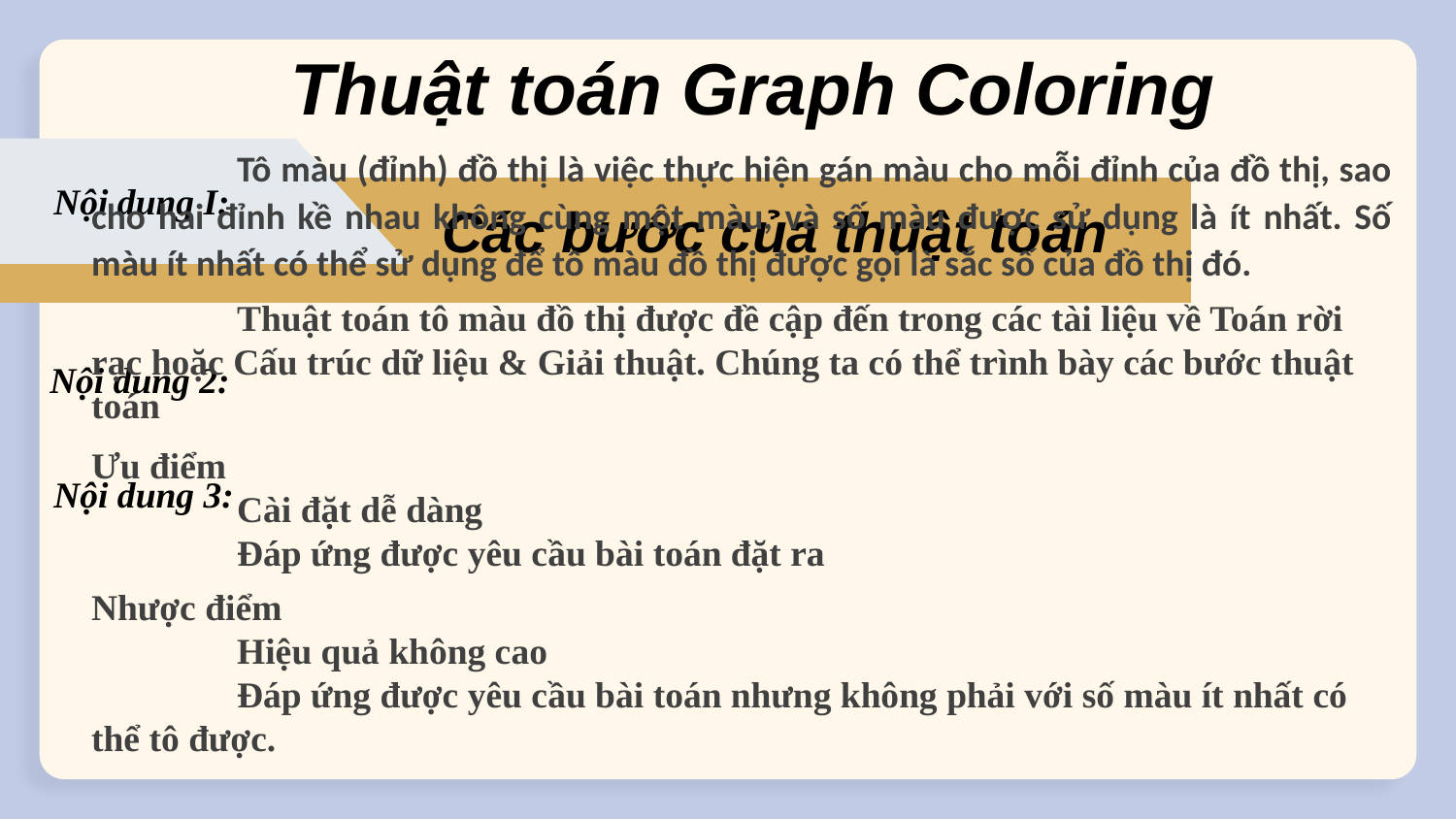

Thuật toán Graph Coloring
	Tô màu (đỉnh) đồ thị là việc thực hiện gán màu cho mỗi đỉnh của đồ thị, sao cho hai đỉnh kề nhau không cùng một màu, và số màu được sử dụng là ít nhất. Số màu ít nhất có thể sử dụng để tô màu đồ thị được gọi là sắc số của đồ thị đó.

Nội dung I:
Các bước của thuật toán
	Thuật toán tô màu đồ thị được đề cập đến trong các tài liệu về Toán rời rạc hoặc Cấu trúc dữ liệu & Giải thuật. Chúng ta có thể trình bày các bước thuật toán
Nội dung 2:
Ưu điểm
	Cài đặt dễ dàng
	Đáp ứng được yêu cầu bài toán đặt ra
Nội dung 3:
Nhược điểm
	Hiệu quả không cao
	Đáp ứng được yêu cầu bài toán nhưng không phải với số màu ít nhất có thể tô được.